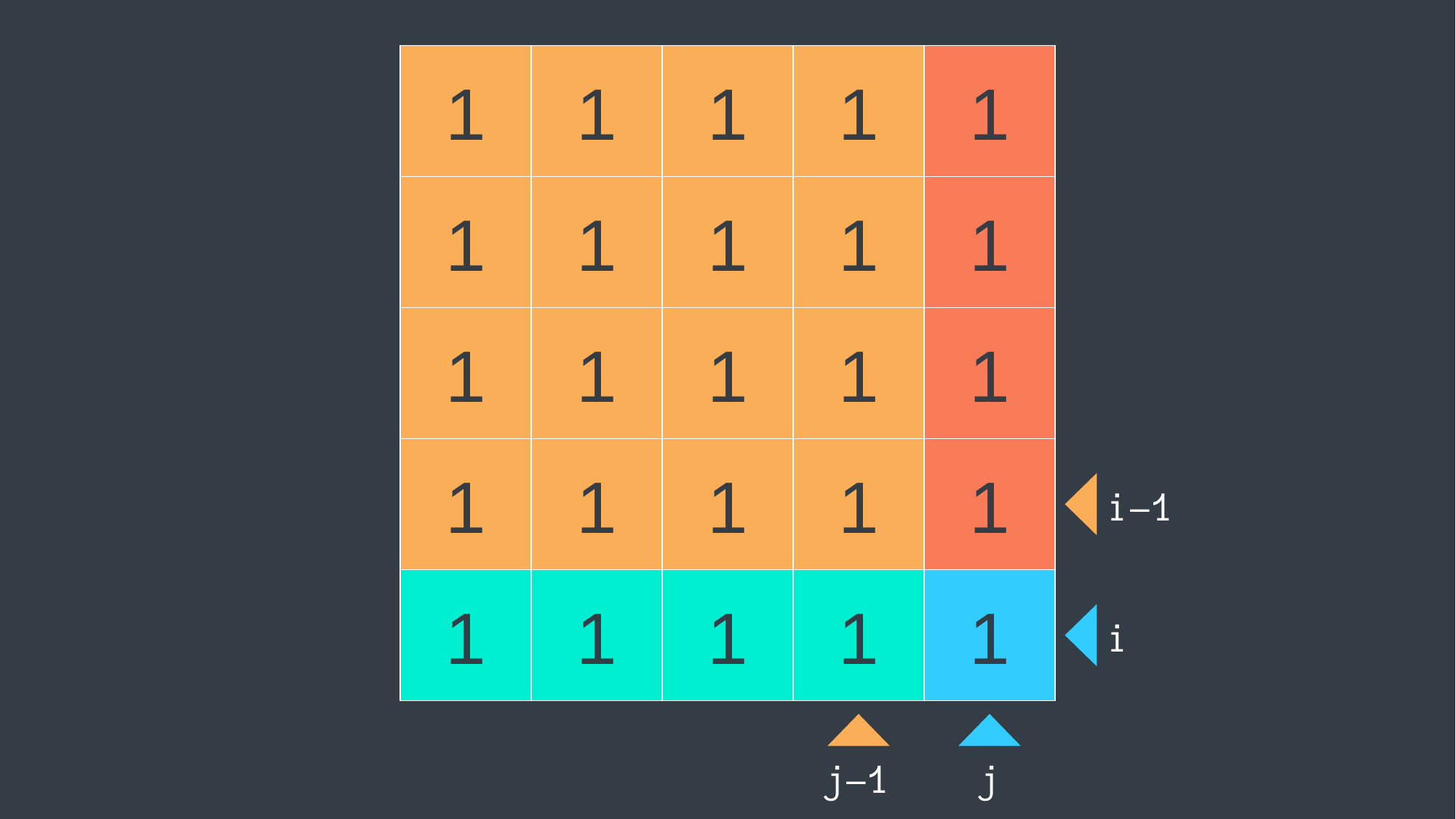

1
1
1
1
1
1
1
1
1
1
1
1
1
1
1
1
1
1
1
1
i-1

1
1
1
1
1
i

j-1
j